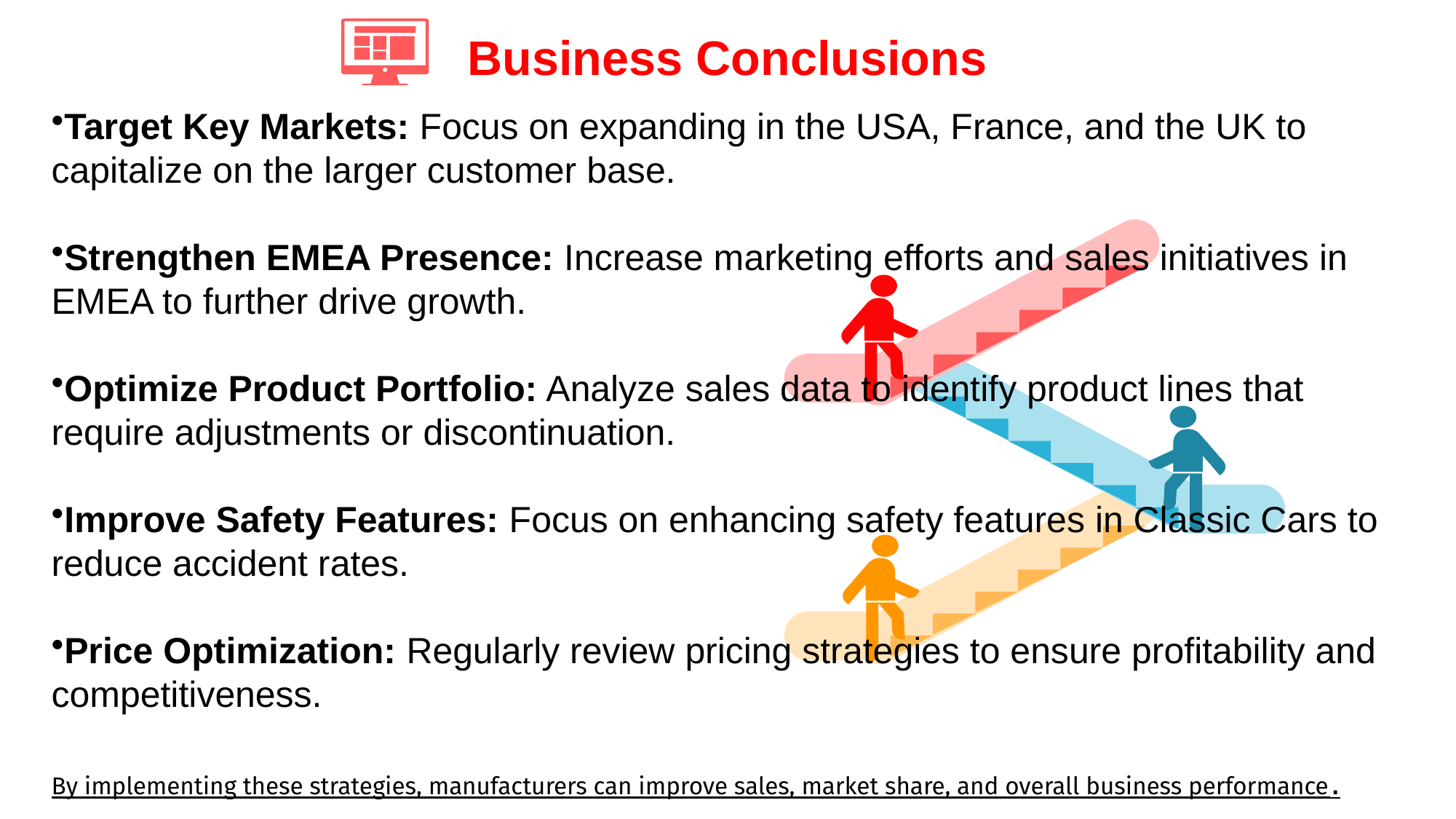

Business Conclusions
Target Key Markets: Focus on expanding in the USA, France, and the UK to capitalize on the larger customer base.

Strengthen EMEA Presence: Increase marketing efforts and sales initiatives in EMEA to further drive growth.

Optimize Product Portfolio: Analyze sales data to identify product lines that require adjustments or discontinuation.

Improve Safety Features: Focus on enhancing safety features in Classic Cars to reduce accident rates.

Price Optimization: Regularly review pricing strategies to ensure profitability and competitiveness.

By implementing these strategies, manufacturers can improve sales, market share, and overall business performance.